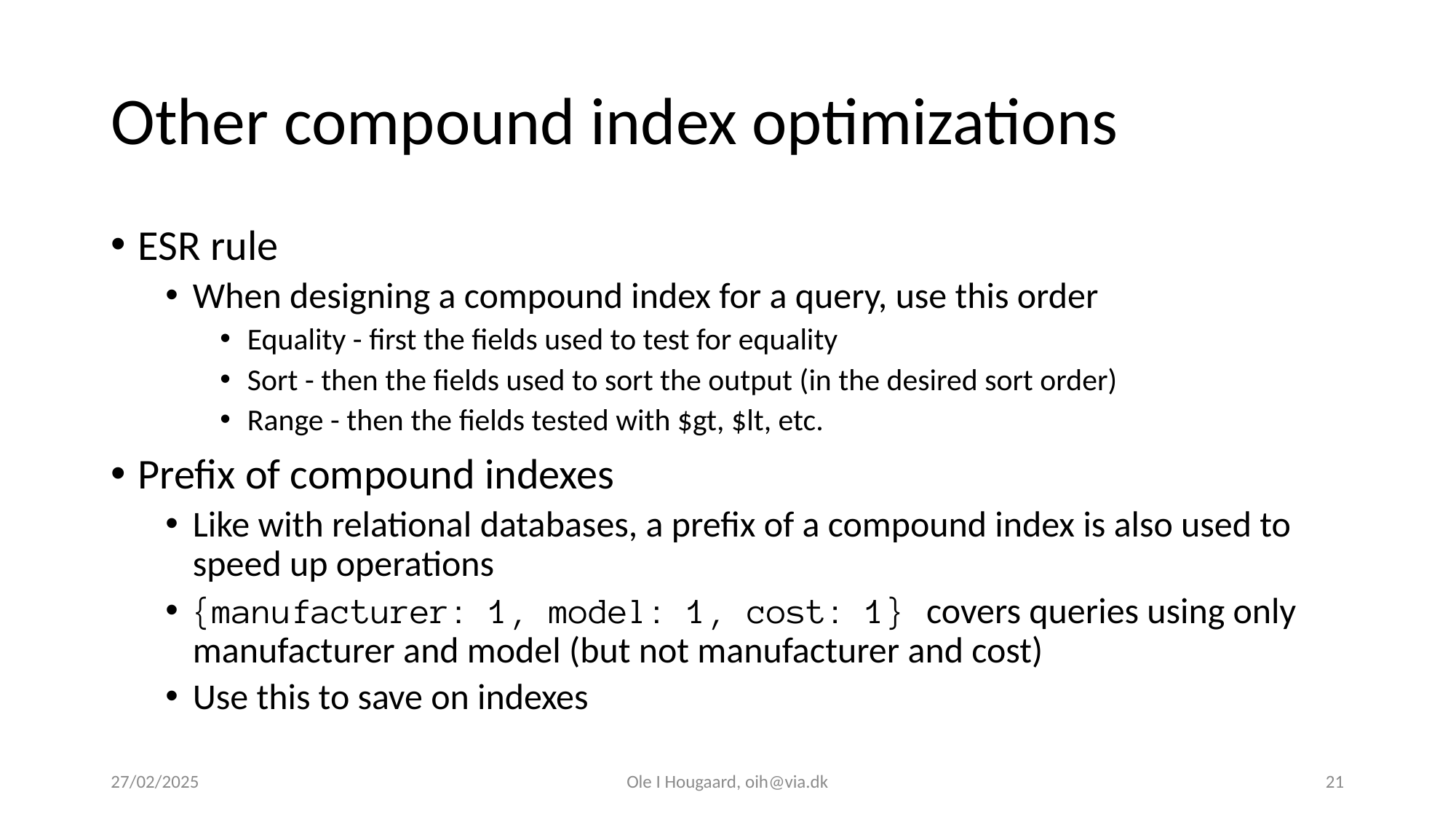

# Other compound index optimizations
ESR rule
When designing a compound index for a query, use this order
Equality - first the fields used to test for equality
Sort - then the fields used to sort the output (in the desired sort order)
Range - then the fields tested with $gt, $lt, etc.
Prefix of compound indexes
Like with relational databases, a prefix of a compound index is also used to speed up operations
{manufacturer: 1, model: 1, cost: 1} covers queries using only manufacturer and model (but not manufacturer and cost)
Use this to save on indexes
27/02/2025
Ole I Hougaard, oih@via.dk
21